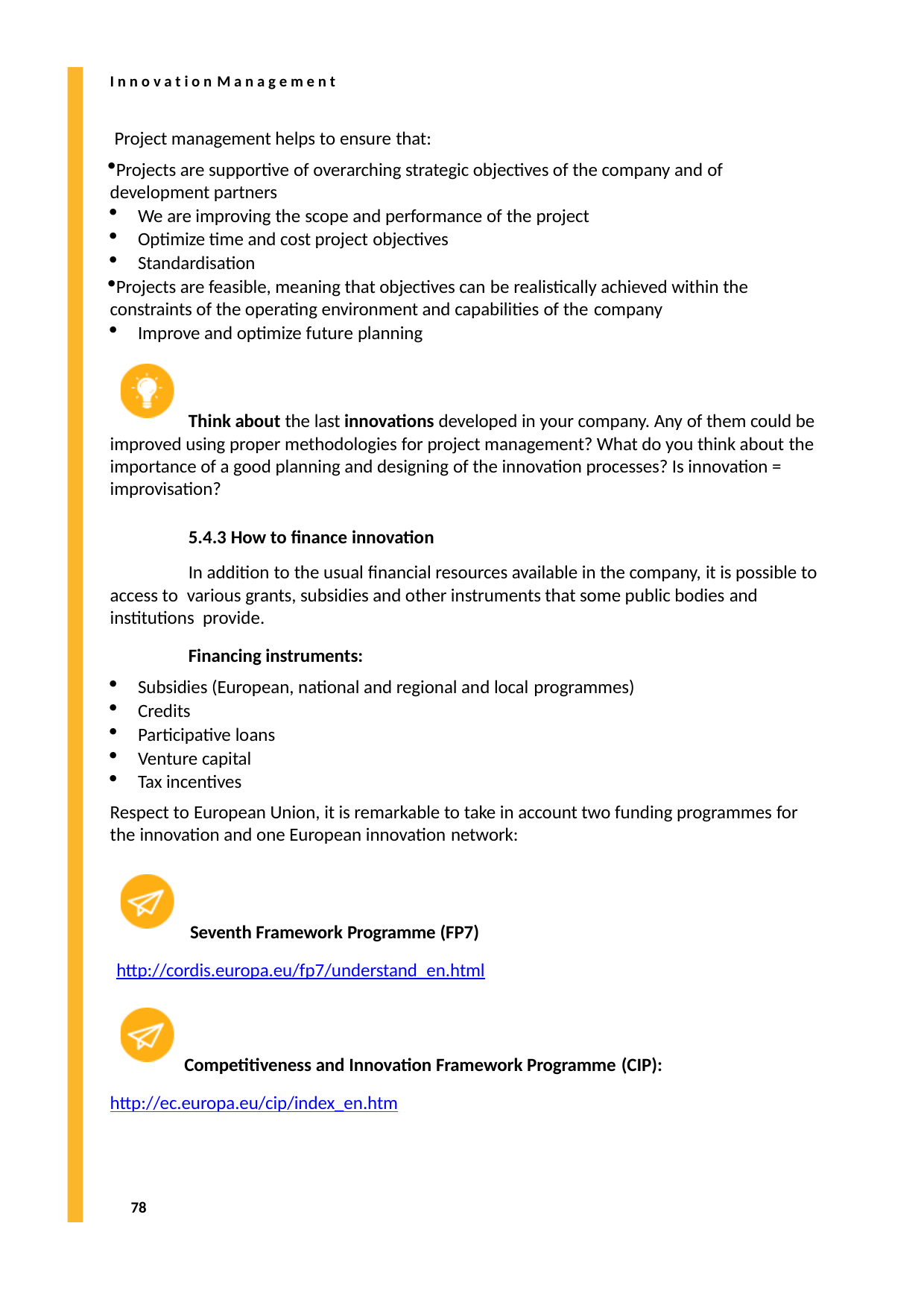

I n n o v a t i o n M a n a g e m e n t

Project management helps to ensure that:
Projects are supportive of overarching strategic objectives of the company and of  development partners
We are improving the scope and performance of the project
Optimize time and cost project objectives
Standardisation
Projects are feasible, meaning that objectives can be realistically achieved within the  constraints of the operating environment and capabilities of the company
Improve and optimize future planning

Think about the last innovations developed in your company. Any of them could be  improved using proper methodologies for project management? What do you think about the  importance of a good planning and designing of the innovation processes? Is innovation =  improvisation?

5.4.3 How to finance innovation
In addition to the usual financial resources available in the company, it is possible to access to  various grants, subsidies and other instruments that some public bodies and institutions  provide.
Financing instruments:
Subsidies (European, national and regional and local programmes)
Credits
Participative loans
Venture capital
Tax incentives
Respect to European Union, it is remarkable to take in account two funding programmes for  the innovation and one European innovation network:

Seventh Framework Programme (FP7)
http://cordis.europa.eu/fp7/understand_en.html

Competitiveness and Innovation Framework Programme (CIP):
http://ec.europa.eu/cip/index_en.htm
78